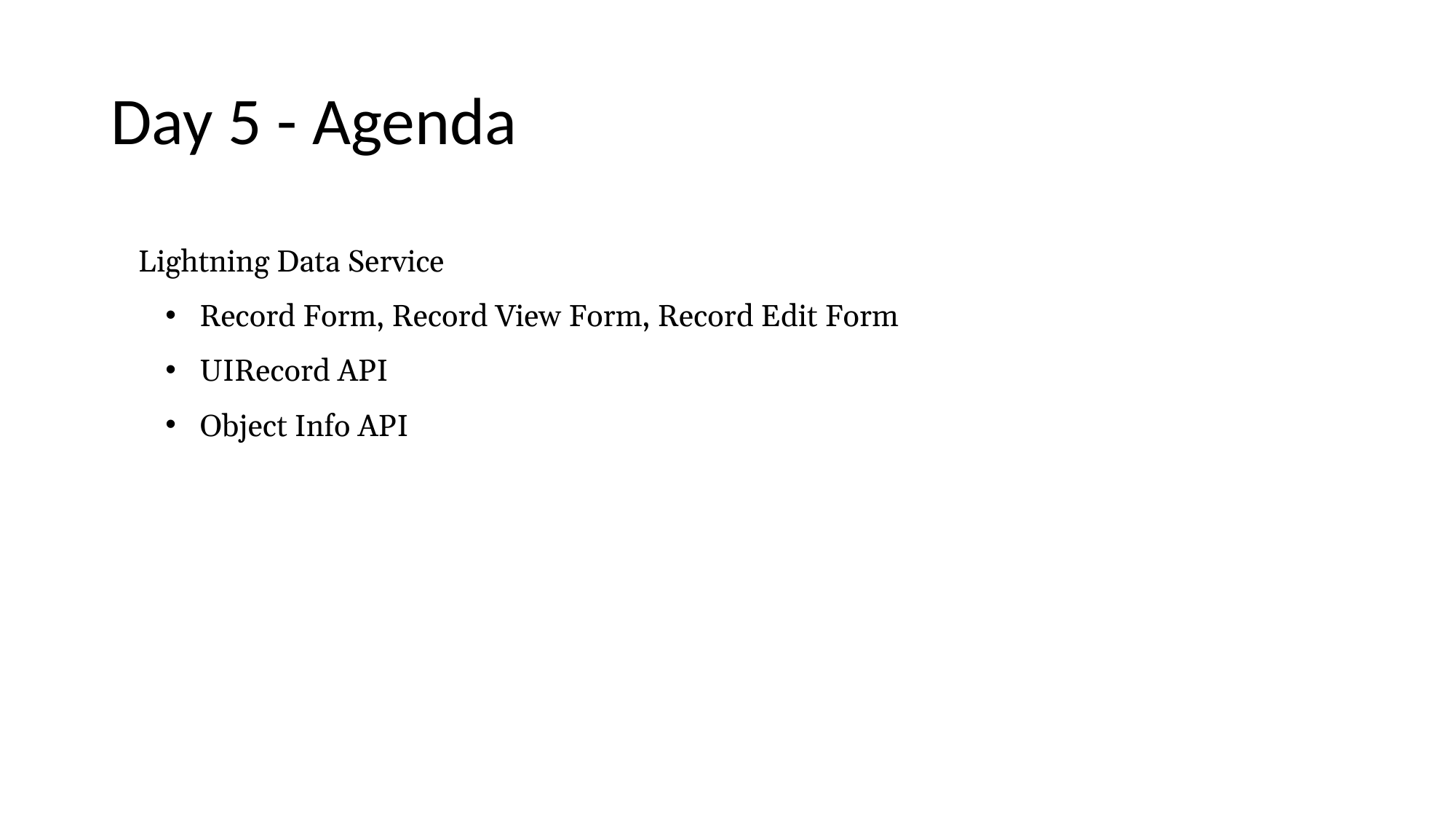

# Day 5 - Agenda
Lightning Data Service
Record Form, Record View Form, Record Edit Form
UIRecord API
Object Info API